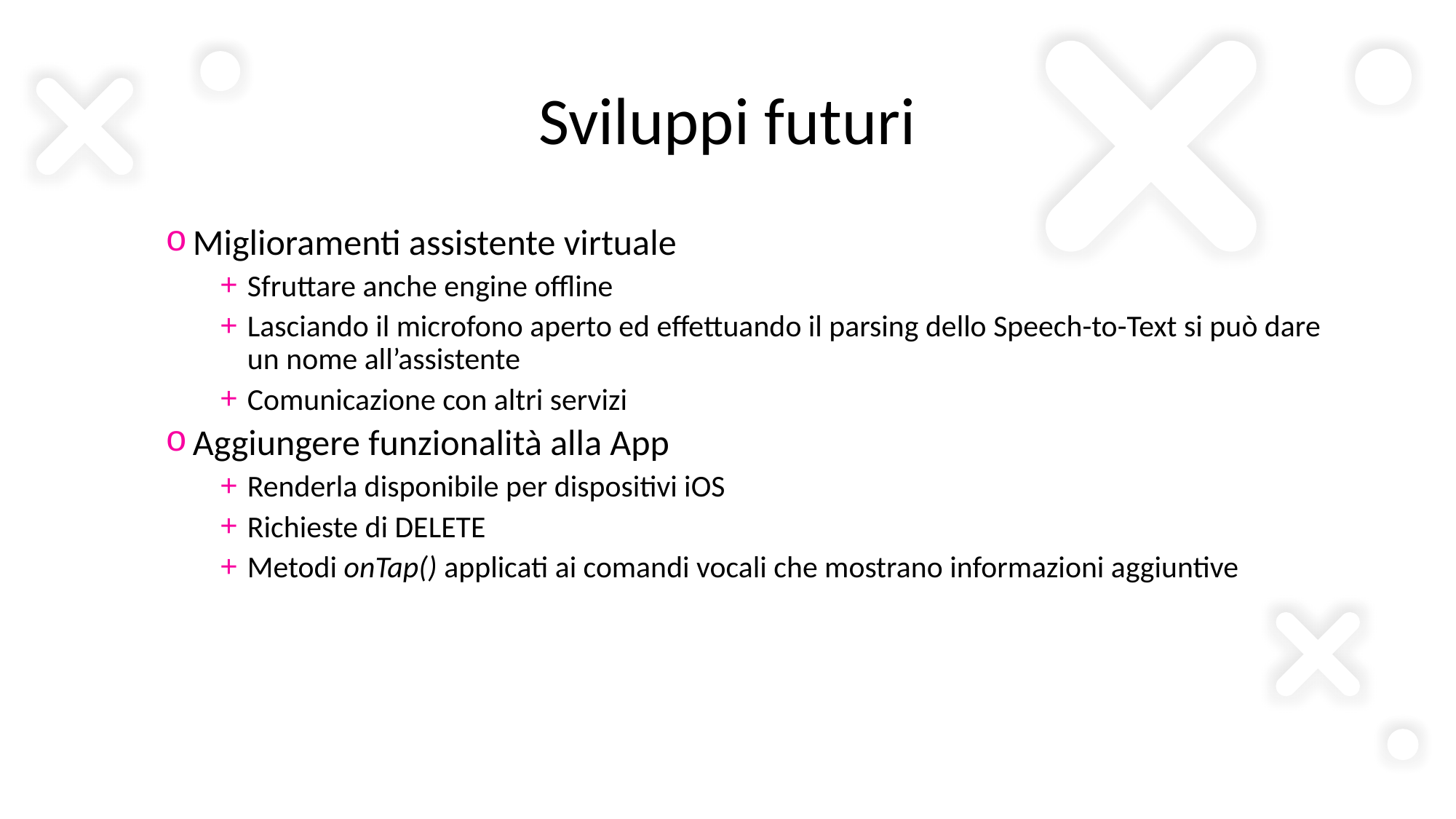

# Sviluppi futuri
Miglioramenti assistente virtuale
Sfruttare anche engine offline
Lasciando il microfono aperto ed effettuando il parsing dello Speech-to-Text si può dare un nome all’assistente
Comunicazione con altri servizi
Aggiungere funzionalità alla App
Renderla disponibile per dispositivi iOS
Richieste di DELETE
Metodi onTap() applicati ai comandi vocali che mostrano informazioni aggiuntive